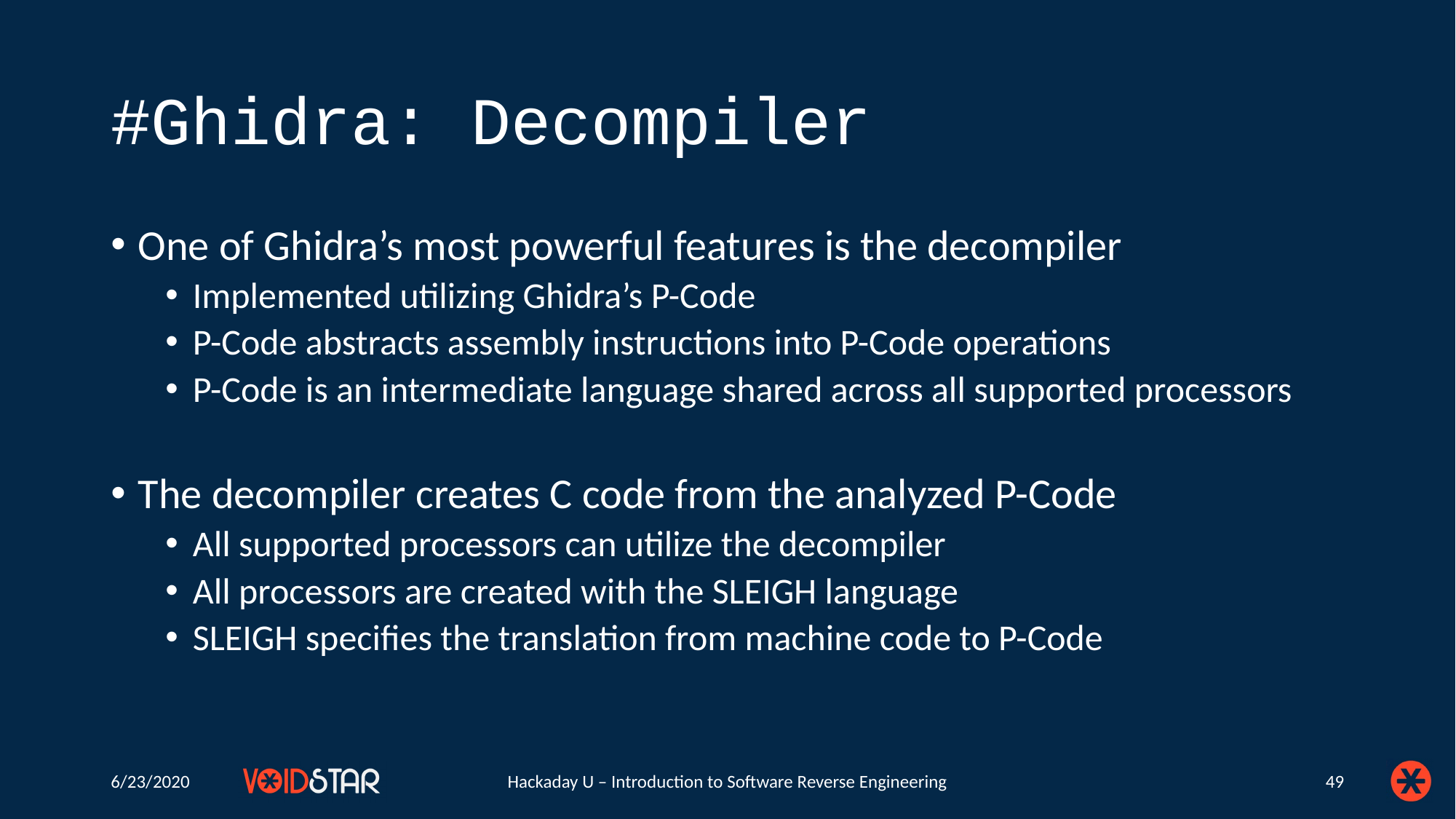

# #Ghidra: Decompiler
One of Ghidra’s most powerful features is the decompiler
Implemented utilizing Ghidra’s P-Code
P-Code abstracts assembly instructions into P-Code operations
P-Code is an intermediate language shared across all supported processors

The decompiler creates C code from the analyzed P-Code
All supported processors can utilize the decompiler
All processors are created with the SLEIGH language
SLEIGH specifies the translation from machine code to P-Code
6/23/2020
Hackaday U – Introduction to Software Reverse Engineering
49